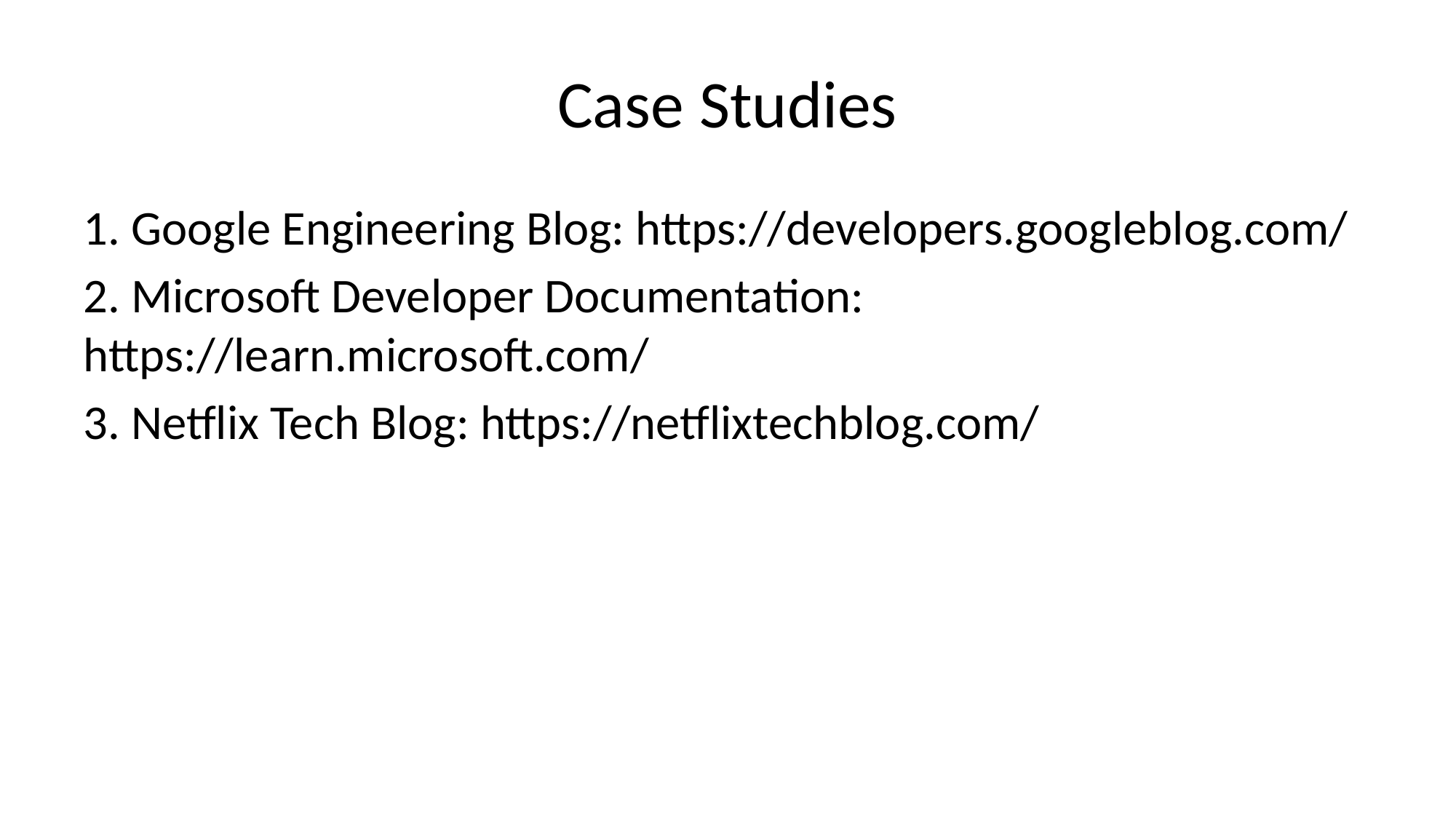

# Case Studies
1. Google Engineering Blog: https://developers.googleblog.com/
2. Microsoft Developer Documentation: https://learn.microsoft.com/
3. Netflix Tech Blog: https://netflixtechblog.com/